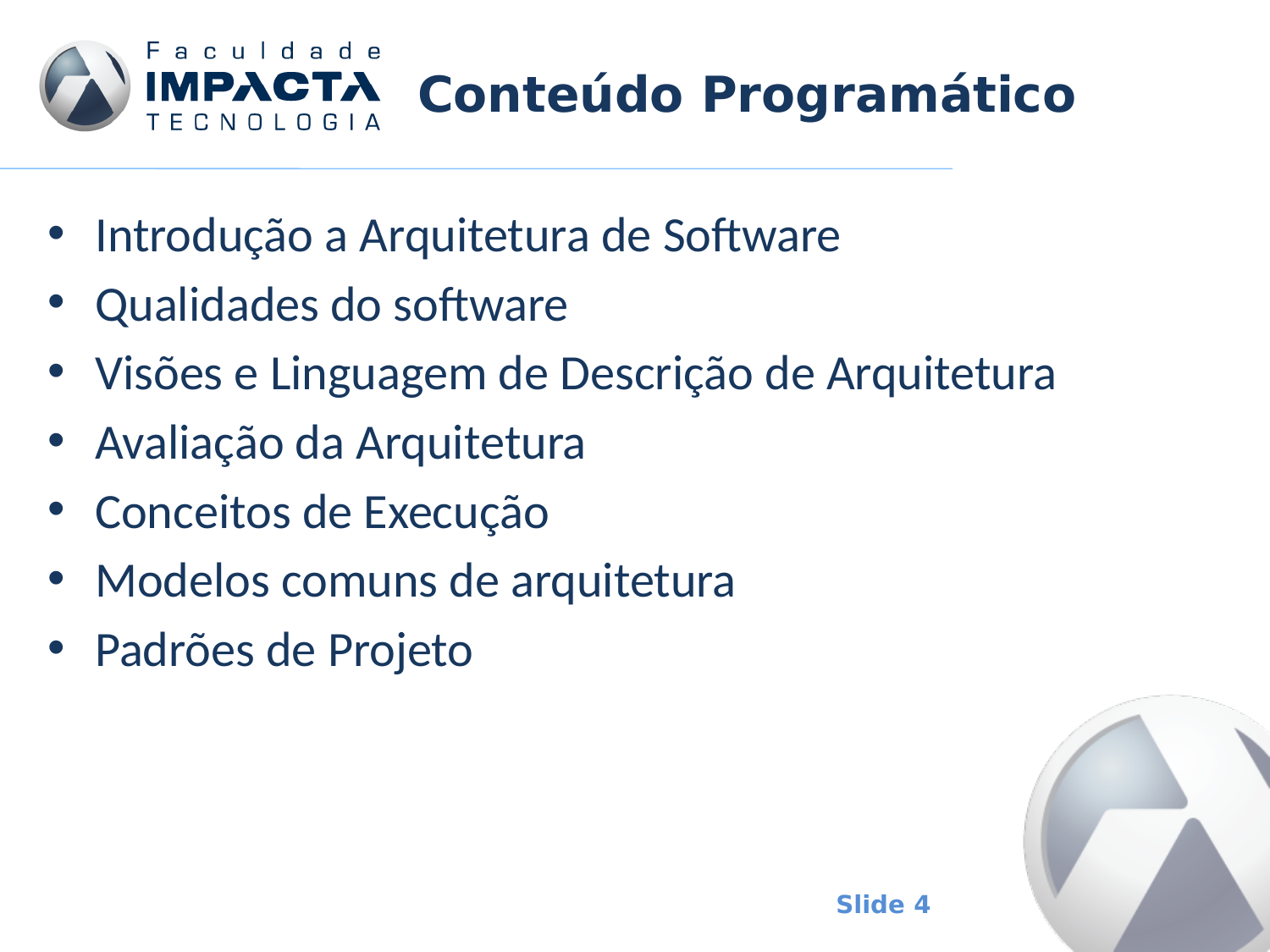

# Conteúdo Programático
Introdução a Arquitetura de Software
Qualidades do software
Visões e Linguagem de Descrição de Arquitetura
Avaliação da Arquitetura
Conceitos de Execução
Modelos comuns de arquitetura
Padrões de Projeto